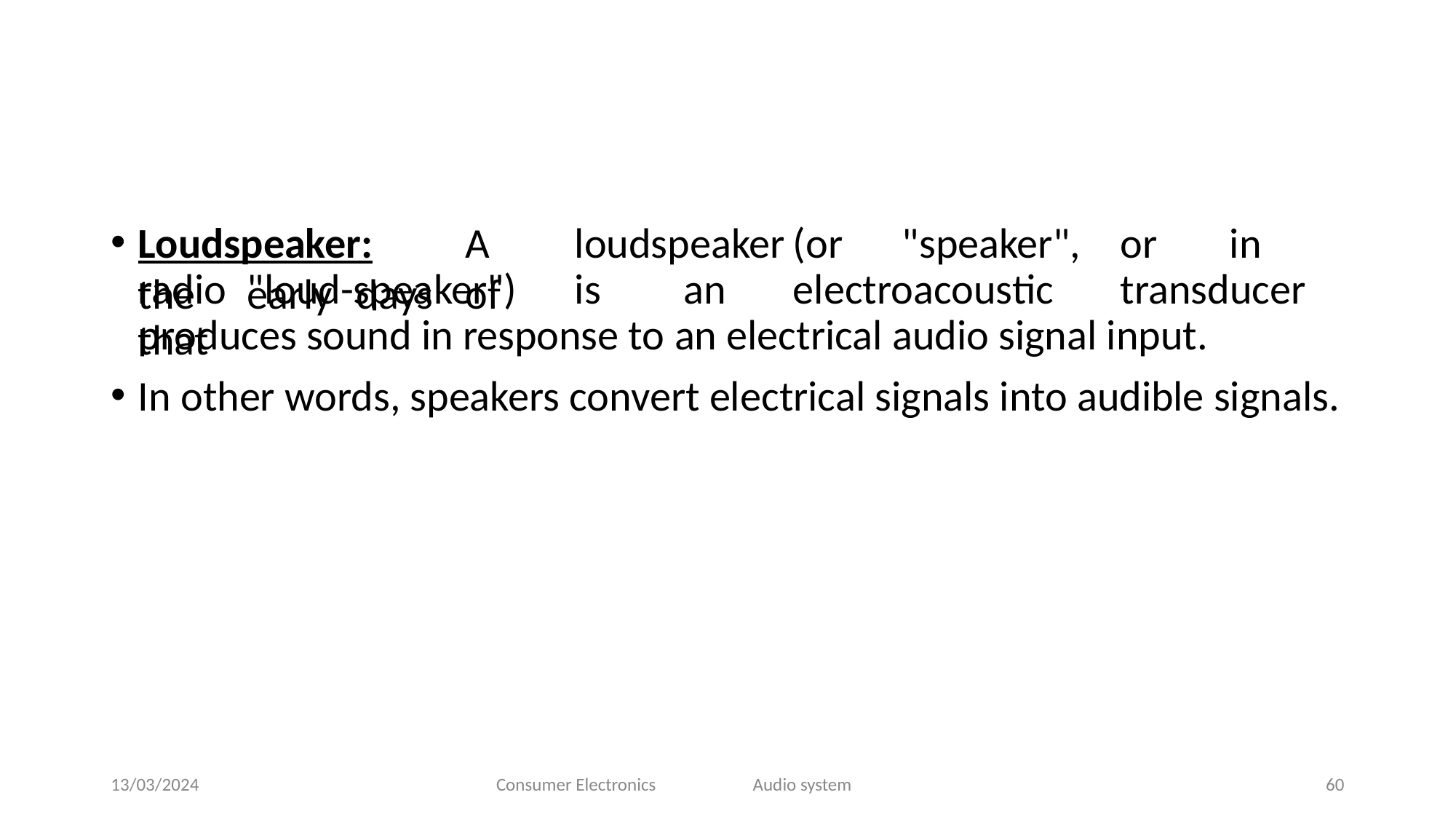

Loudspeaker:	A	loudspeaker	(or	"speaker",	or	in	the	early	days	of
radio	"loud-speaker")	is	an	electroacoustic	transducer	that
produces sound in response to an electrical audio signal input.
In other words, speakers convert electrical signals into audible signals.
13/03/2024
Consumer Electronics
Audio system
60